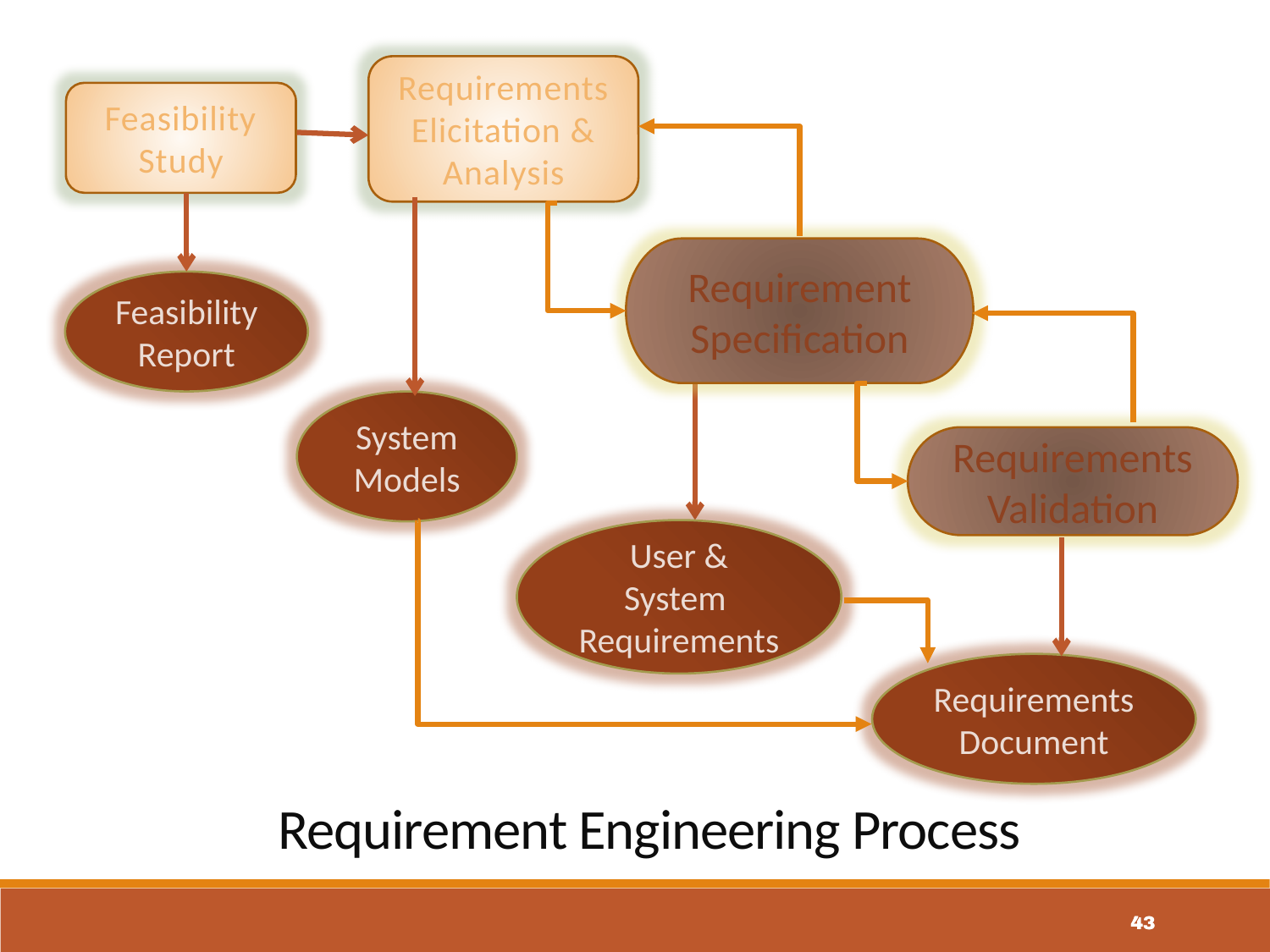

Requirements Elicitation & Analysis
Feasibility Study
Requirement Specification
Feasibility Report
System Models
Requirements Validation
User & System  Requirements
Requirements Document
Requirement Engineering Process
43
43